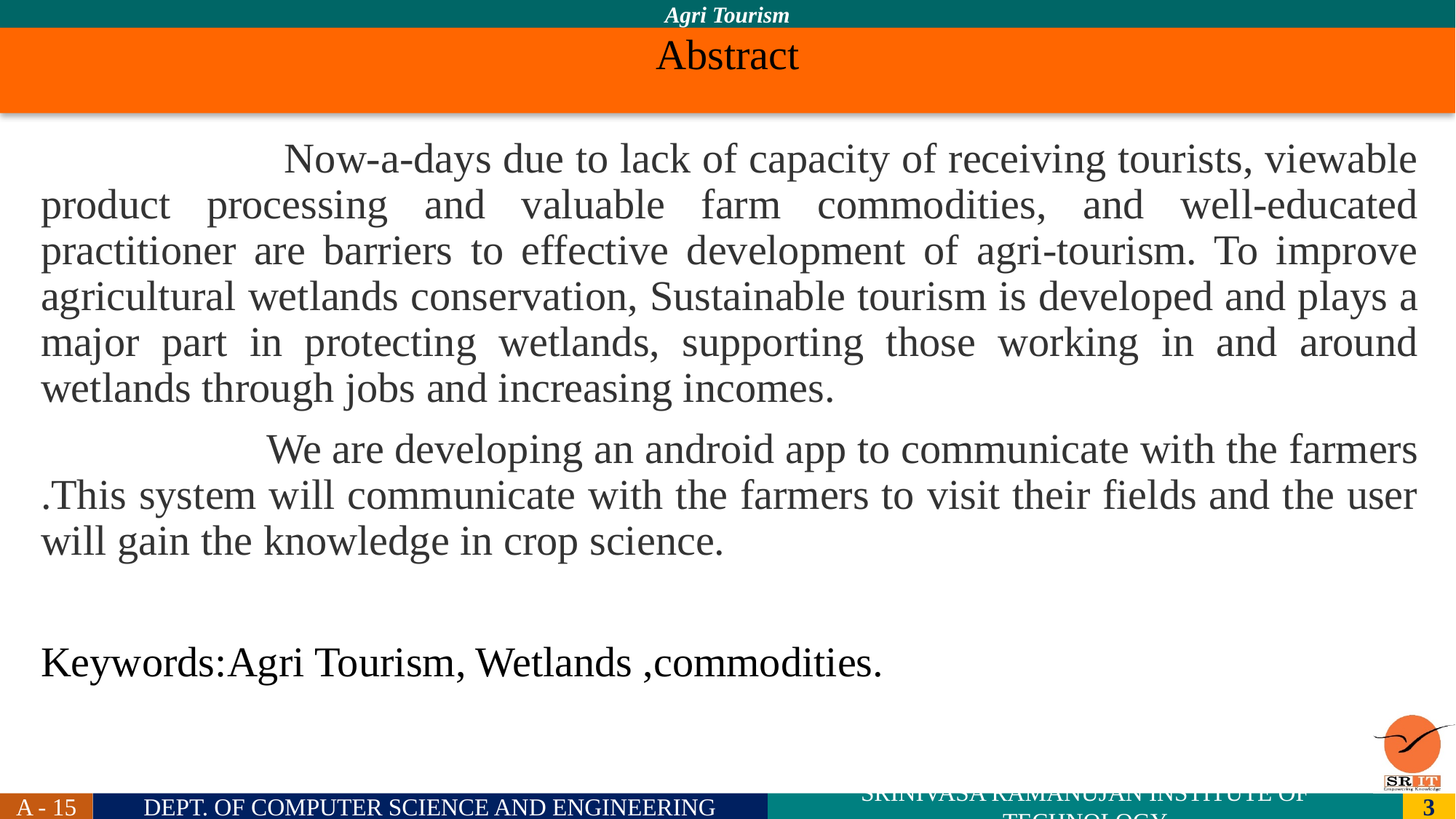

Abstract
                               Now-a-days due to lack of capacity of receiving tourists, viewable product processing and valuable farm commodities, and well-educated practitioner are barriers to effective development of agri-tourism. To improve agricultural wetlands conservation, Sustainable tourism is developed and plays a major part in protecting wetlands, supporting those working in and around wetlands through jobs and increasing incomes.
                     We are developing an android app to communicate with the farmers .This system will communicate with the farmers to visit their fields and the user will gain the knowledge in crop science.

Keywords:Agri Tourism, Wetlands ,commodities.